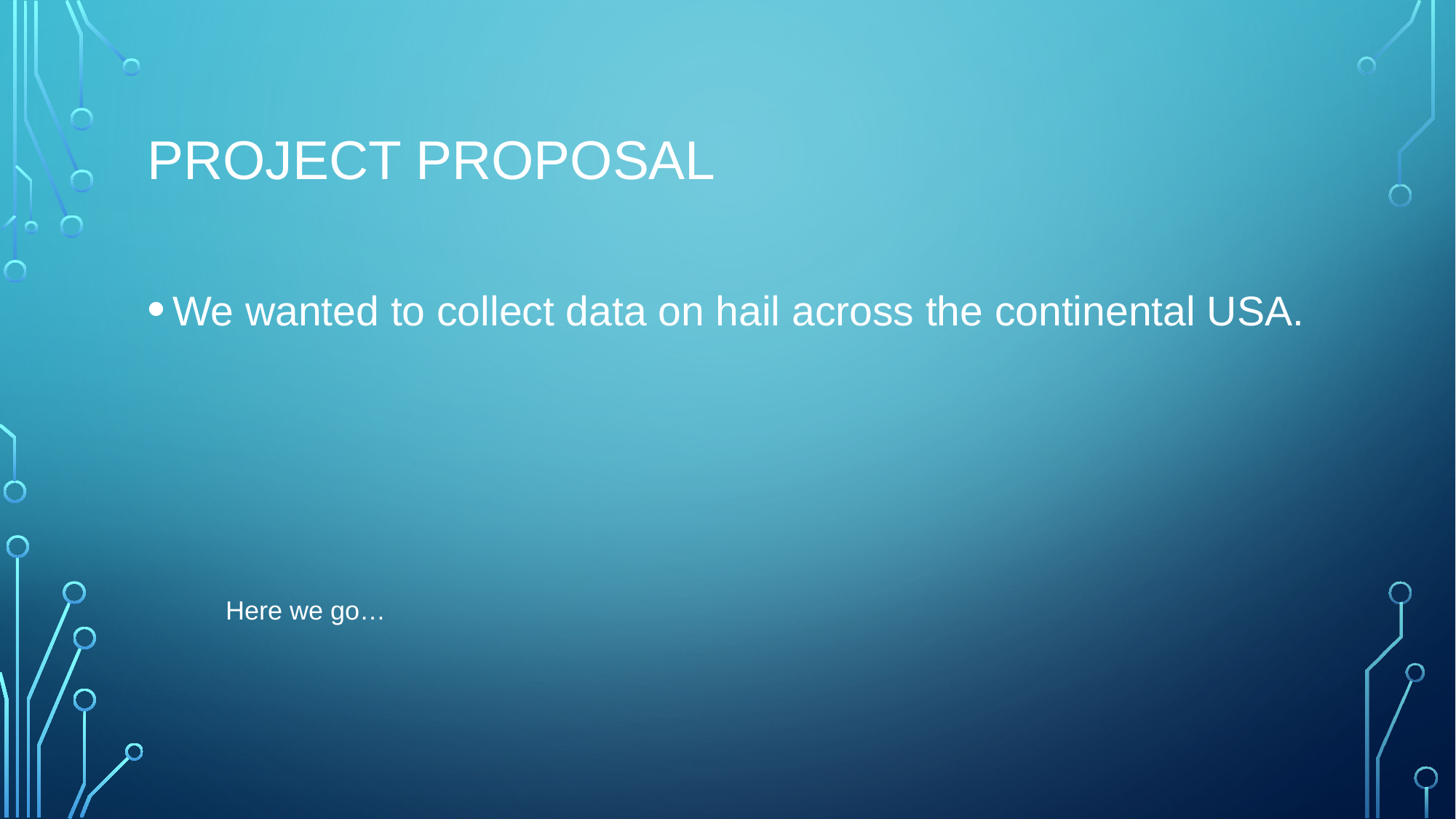

# Project proposal
We wanted to collect data on hail across the continental USA.

								Here we go…